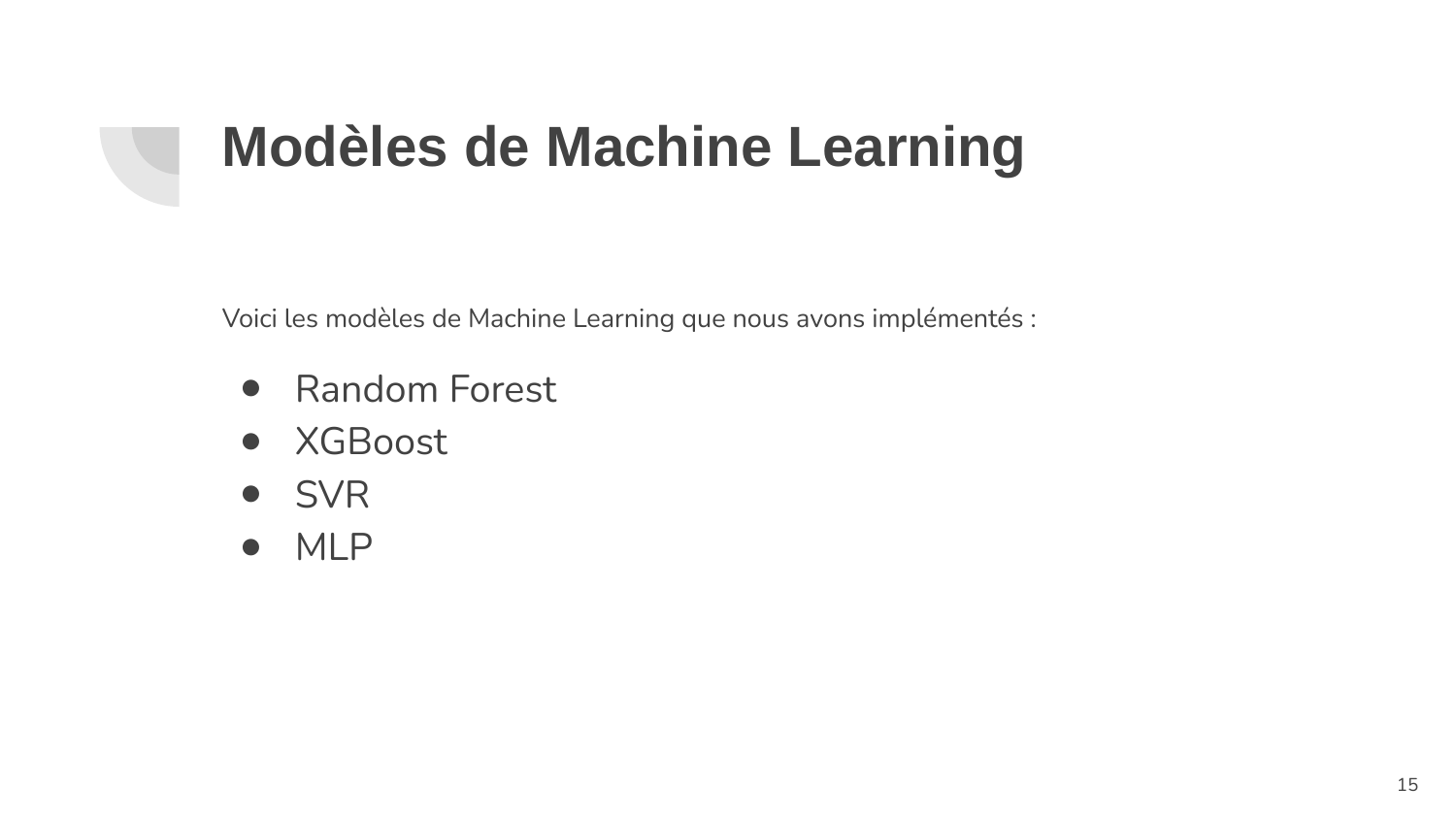

# Modèles de Machine Learning

Voici les modèles de Machine Learning que nous avons implémentés :
Random Forest
XGBoost
SVR
MLP
15